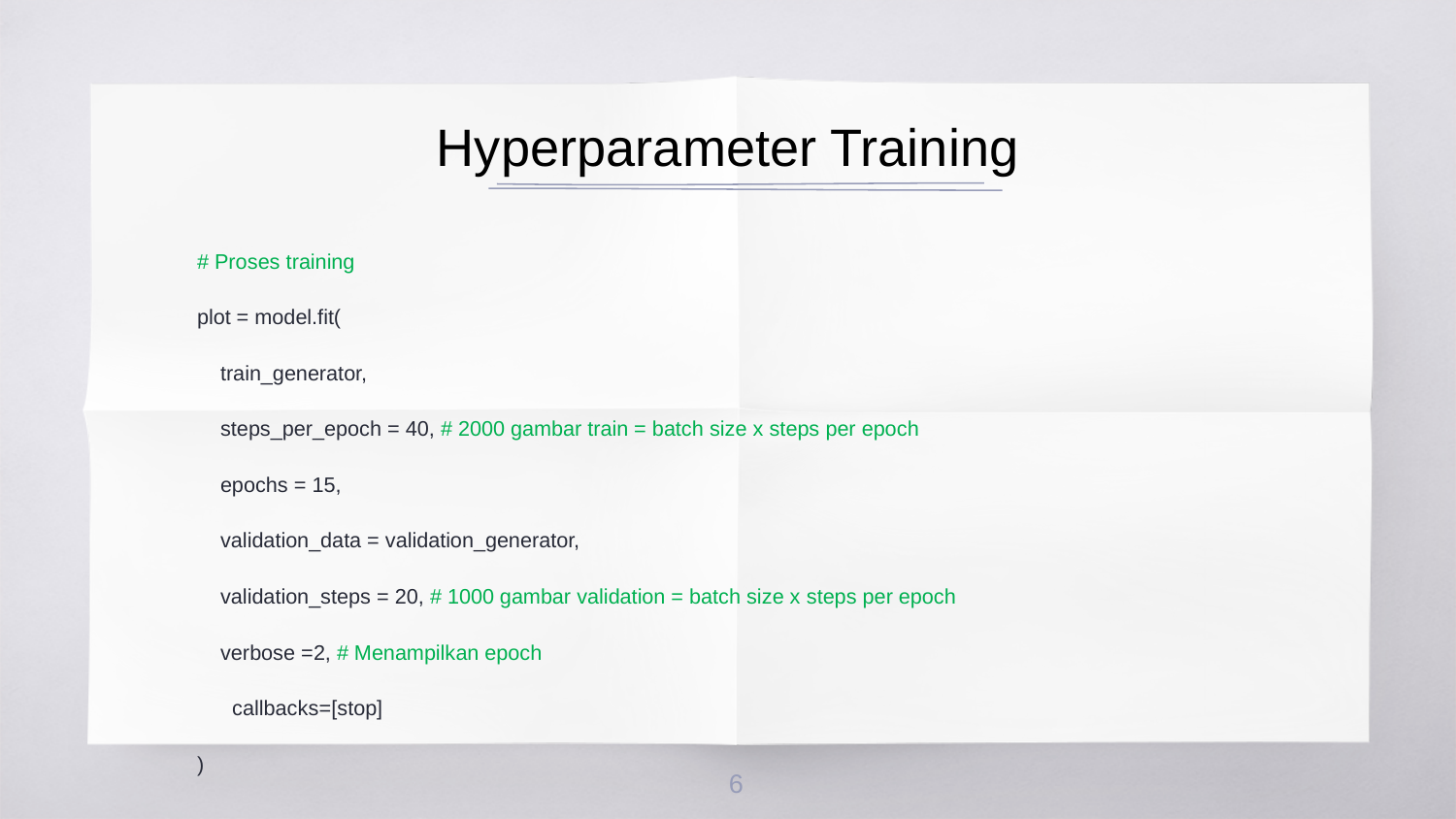

# Hyperparameter Training
# Proses training
plot = model.fit(
    train_generator,
    steps_per_epoch = 40, # 2000 gambar train = batch size x steps per epoch
    epochs = 15,
    validation_data = validation_generator,
    validation_steps = 20, # 1000 gambar validation = batch size x steps per epoch
    verbose =2, # Menampilkan epoch
      callbacks=[stop]
)

6